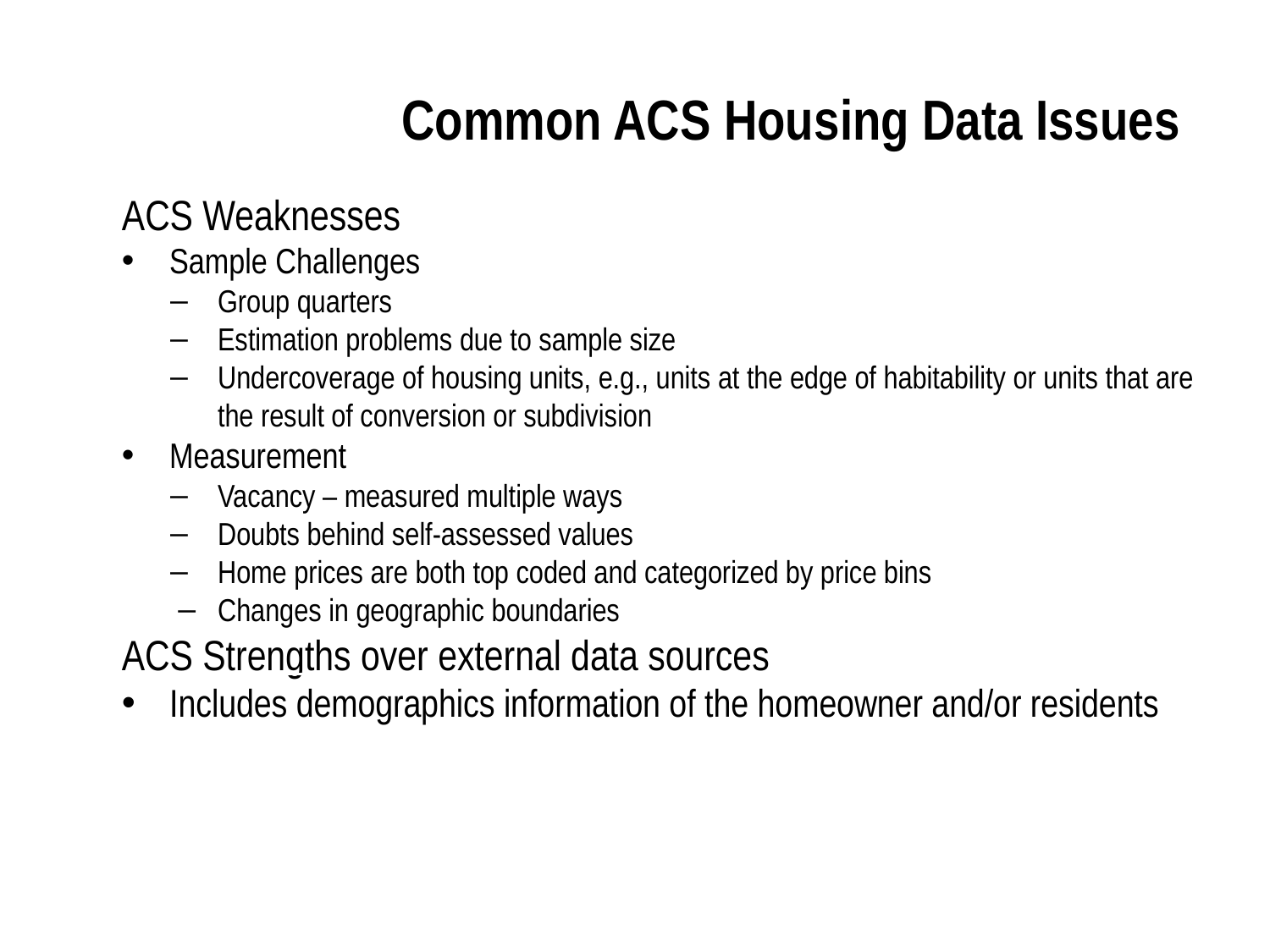

Common ACS Housing Data Issues
ACS Weaknesses
Sample Challenges
Group quarters
Estimation problems due to sample size
Undercoverage of housing units, e.g., units at the edge of habitability or units that are the result of conversion or subdivision
Measurement
Vacancy – measured multiple ways
Doubts behind self-assessed values
Home prices are both top coded and categorized by price bins
Changes in geographic boundaries
ACS Strengths over external data sources
Includes demographics information of the homeowner and/or residents